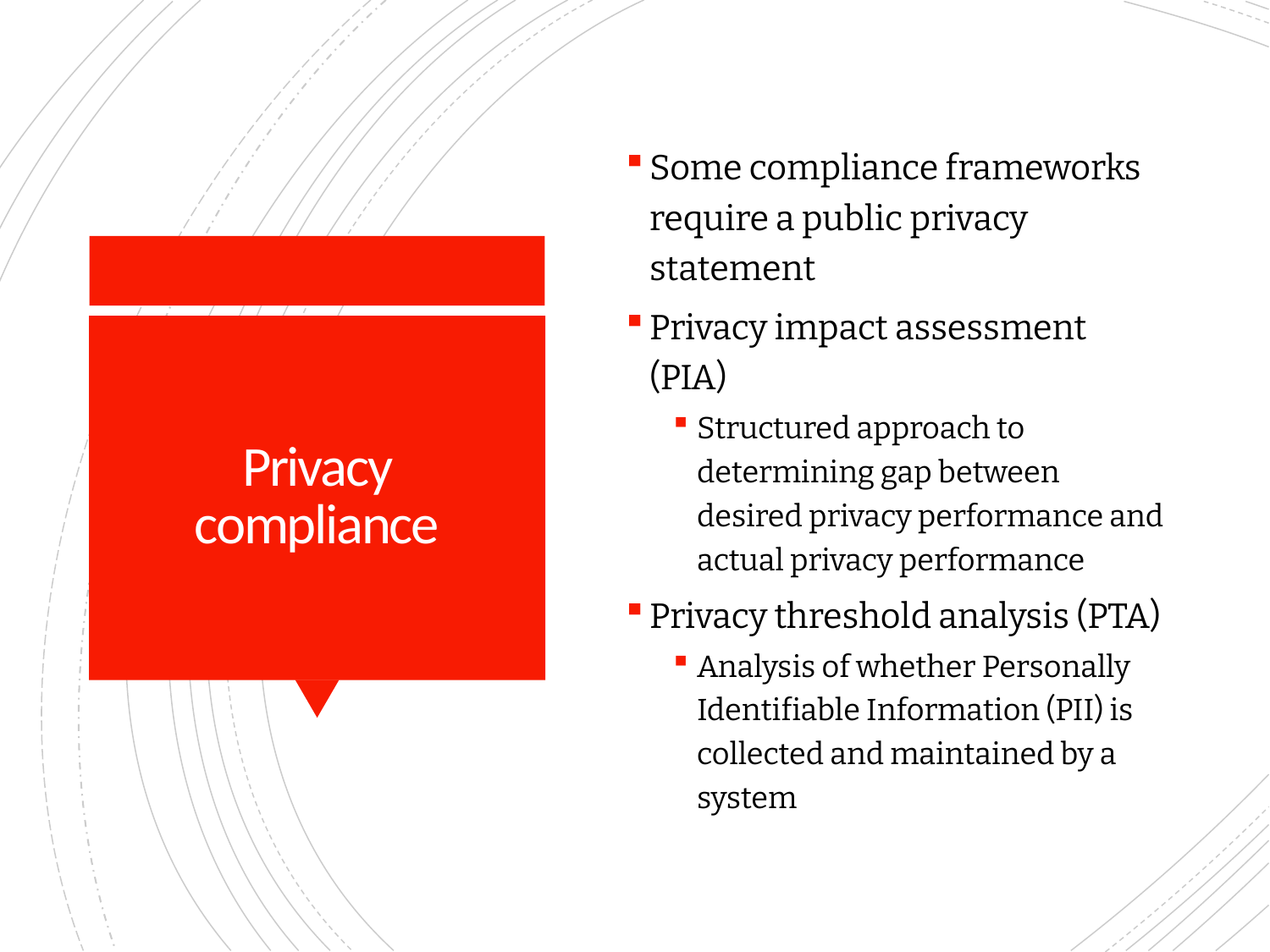

Some compliance frameworks require a public privacy statement
Privacy impact assessment (PIA)
Structured approach to determining gap between desired privacy performance and actual privacy performance
Privacy threshold analysis (PTA)
Analysis of whether Personally Identifiable Information (PII) is collected and maintained by a system
# Privacy compliance